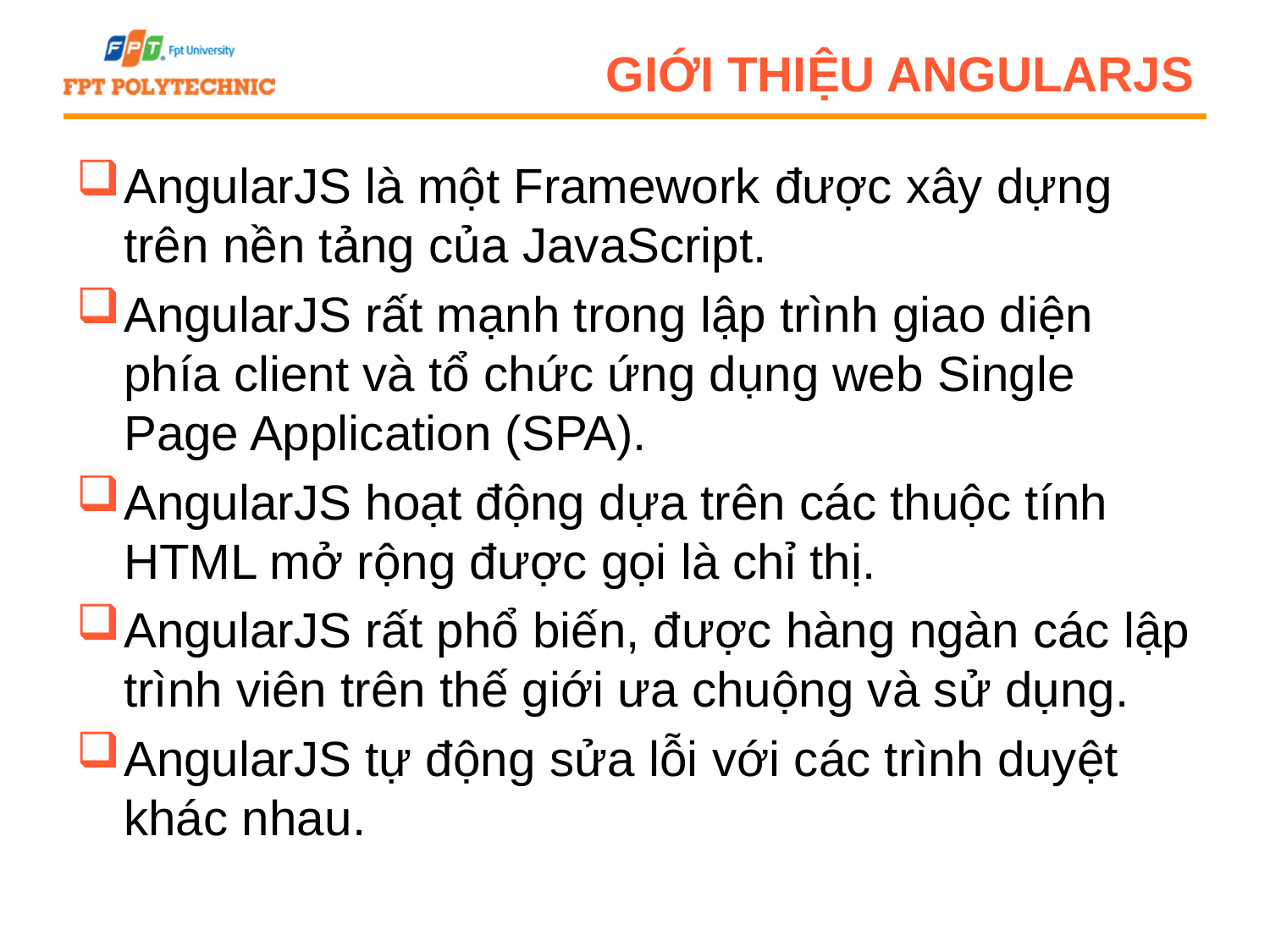

# Giới thiệu AngularJS
AngularJS là một Framework được xây dựng trên nền tảng của JavaScript.
AngularJS rất mạnh trong lập trình giao diện phía client và tổ chức ứng dụng web Single Page Application (SPA).
AngularJS hoạt động dựa trên các thuộc tính HTML mở rộng được gọi là chỉ thị.
AngularJS rất phổ biến, được hàng ngàn các lập trình viên trên thế giới ưa chuộng và sử dụng.
AngularJS tự động sửa lỗi với các trình duyệt khác nhau.